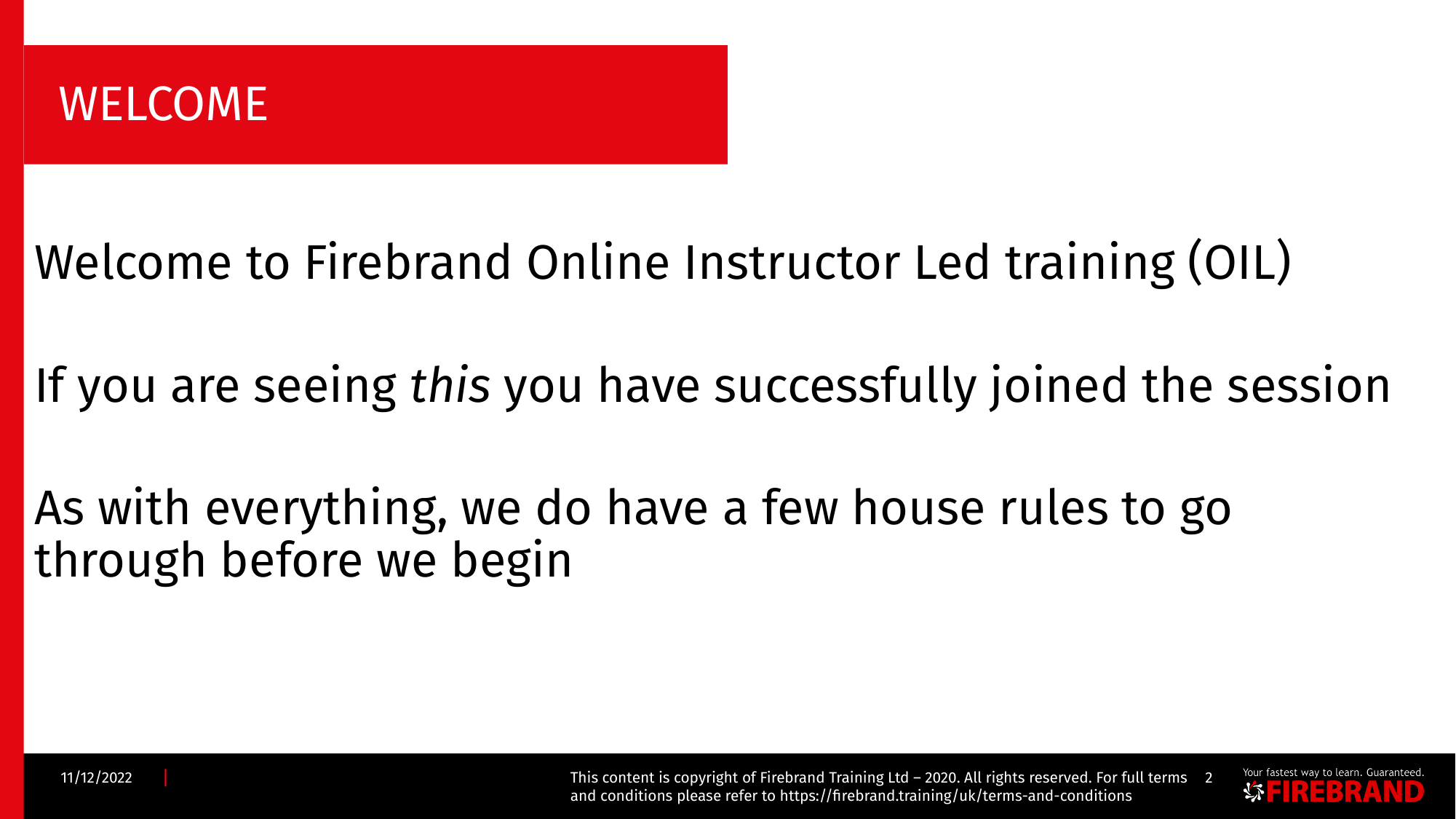

# Welcome

Welcome to Firebrand Online Instructor Led training (OIL)

If you are seeing this you have successfully joined the session

As with everything, we do have a few house rules to go through before we begin

11/12/2022

2